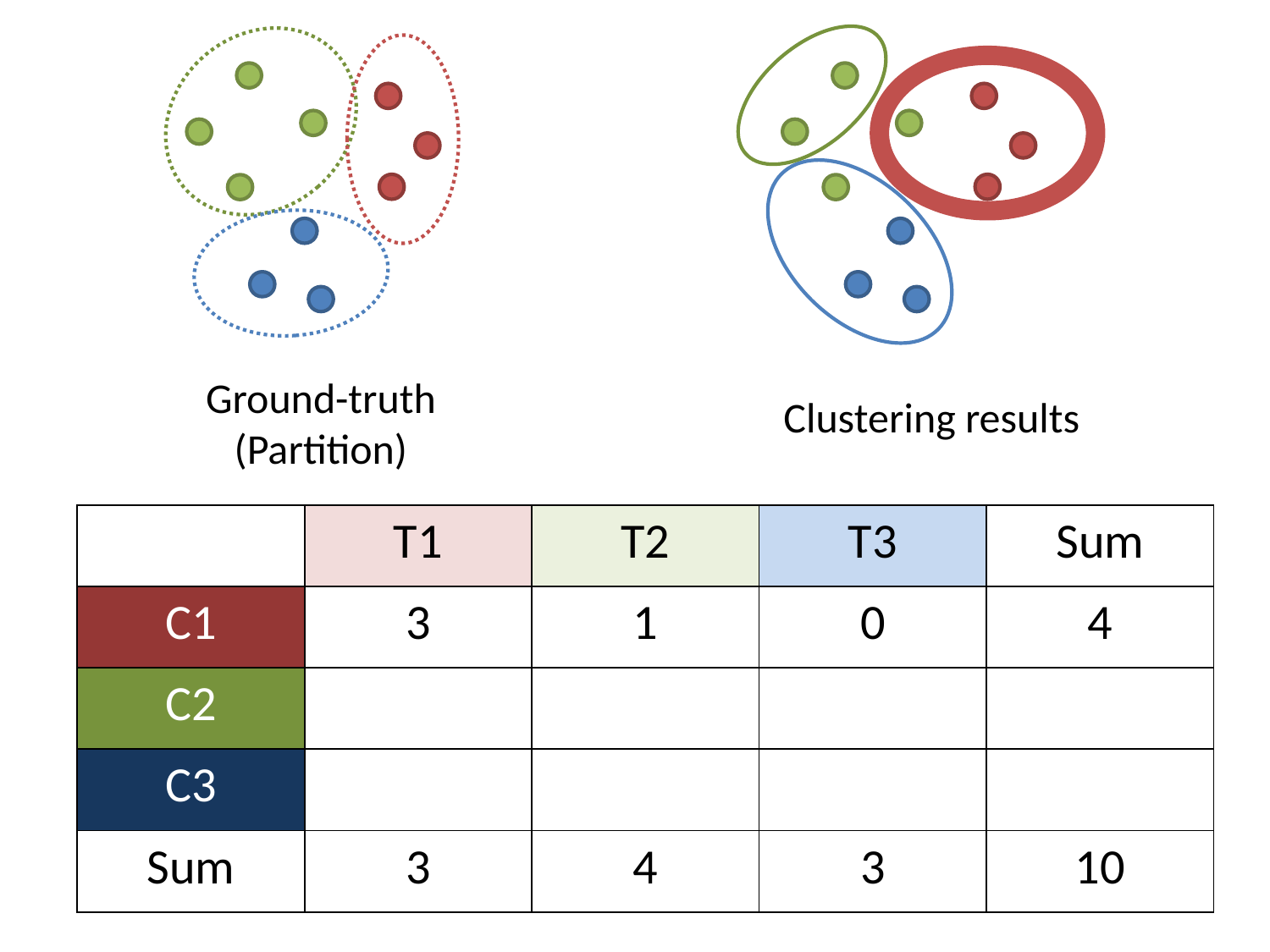

Ground-truth
(Partition)
Clustering results
|  | T1 | T2 | T3 | Sum |
| --- | --- | --- | --- | --- |
| C1 | 3 | 1 | 0 | 4 |
| C2 |  |  |  |  |
| C3 |  |  |  |  |
| Sum | 3 | 4 | 3 | 10 |